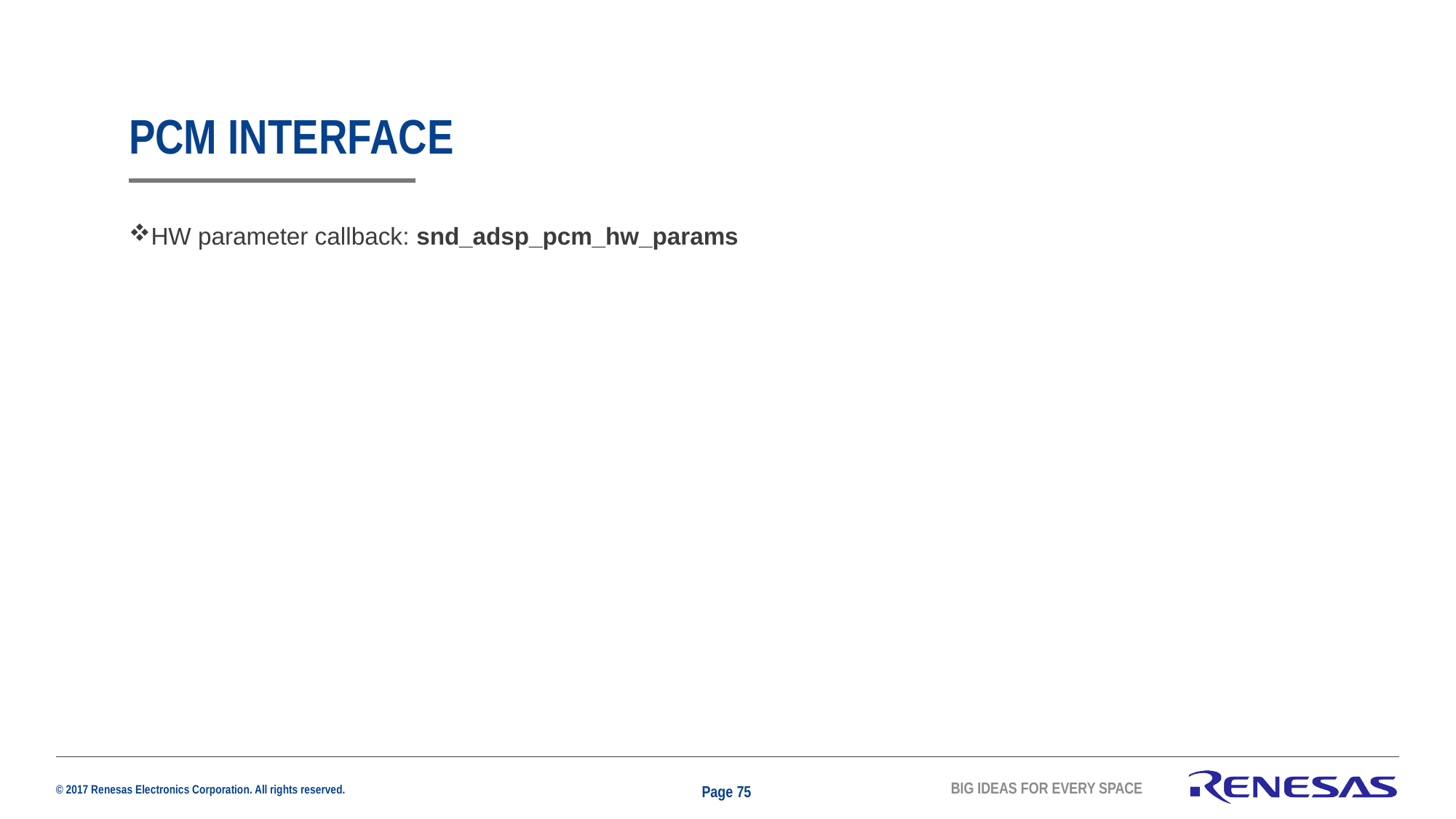

# PCM INTERFACE
HW parameter callback: snd_adsp_pcm_hw_params
Page 75